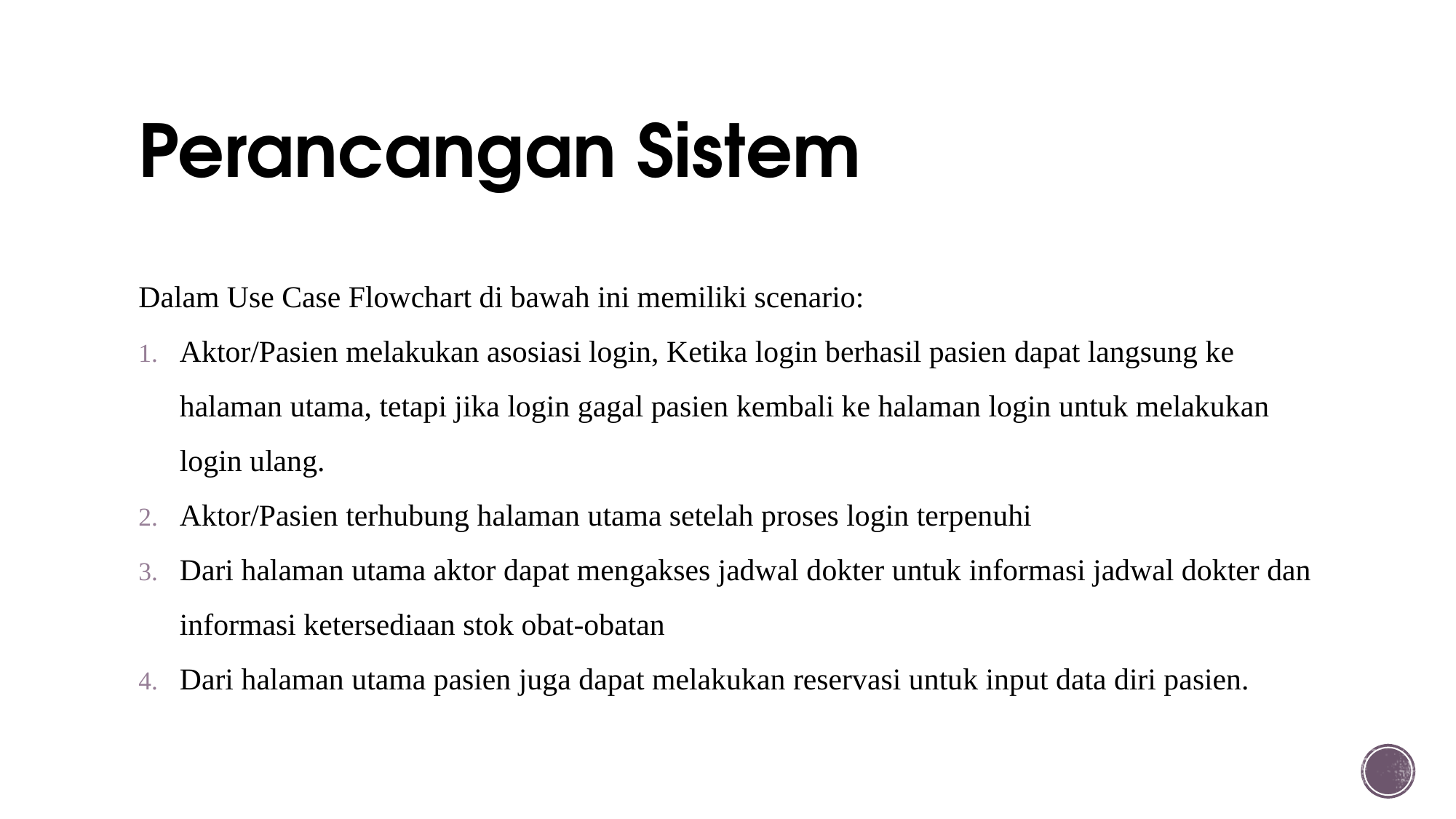

# Perancangan Sistem
Dalam Use Case Flowchart di bawah ini memiliki scenario:
Aktor/Pasien melakukan asosiasi login, Ketika login berhasil pasien dapat langsung ke halaman utama, tetapi jika login gagal pasien kembali ke halaman login untuk melakukan login ulang.
Aktor/Pasien terhubung halaman utama setelah proses login terpenuhi
Dari halaman utama aktor dapat mengakses jadwal dokter untuk informasi jadwal dokter dan informasi ketersediaan stok obat-obatan
Dari halaman utama pasien juga dapat melakukan reservasi untuk input data diri pasien.